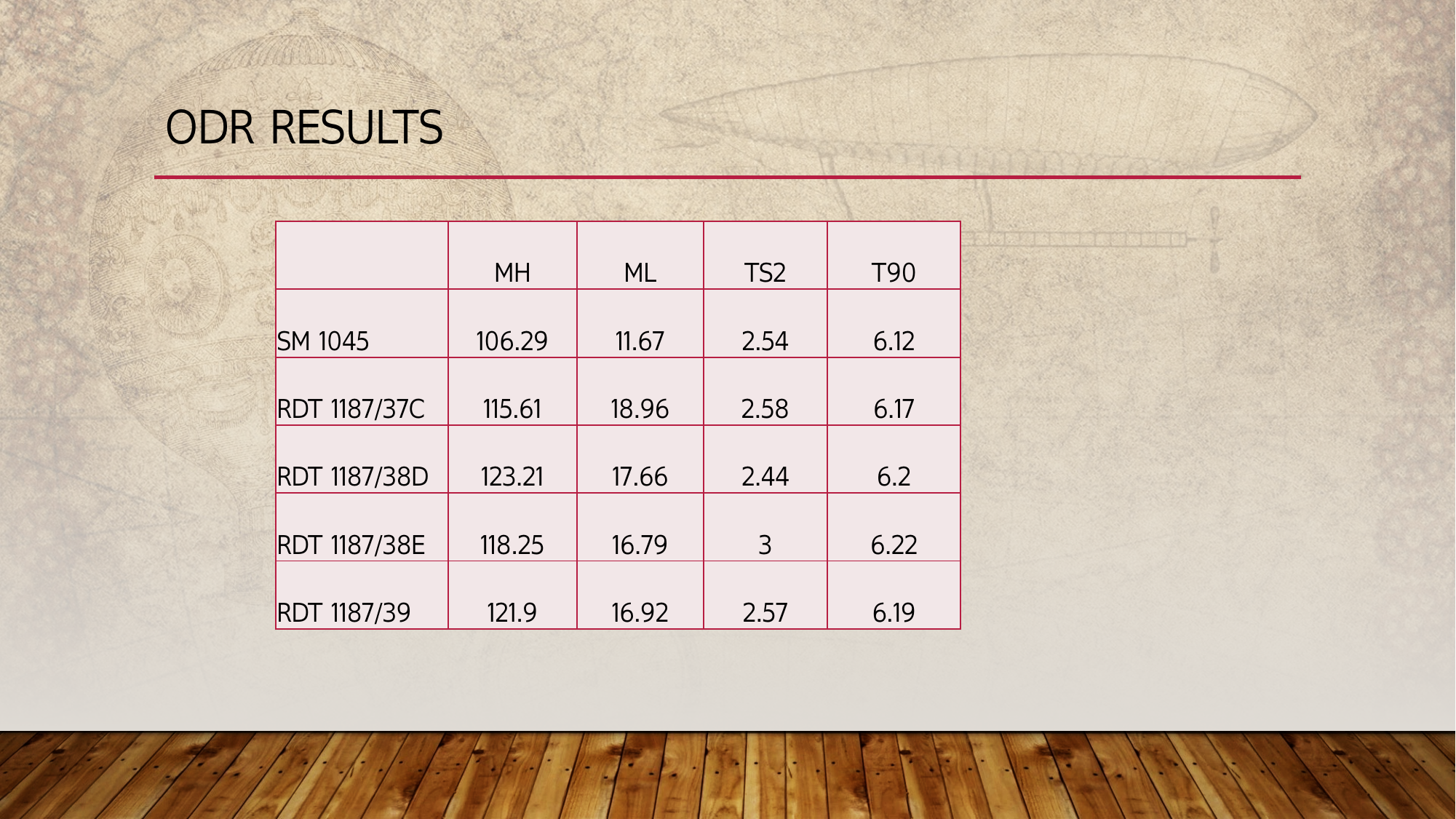

# Odr results
|  | MH | ML | TS2 | T90 |
| --- | --- | --- | --- | --- |
| SM 1045 | 106.29 | 11.67 | 2.54 | 6.12 |
| RDT 1187/37C | 115.61 | 18.96 | 2.58 | 6.17 |
| RDT 1187/38D | 123.21 | 17.66 | 2.44 | 6.2 |
| RDT 1187/38E | 118.25 | 16.79 | 3 | 6.22 |
| RDT 1187/39 | 121.9 | 16.92 | 2.57 | 6.19 |